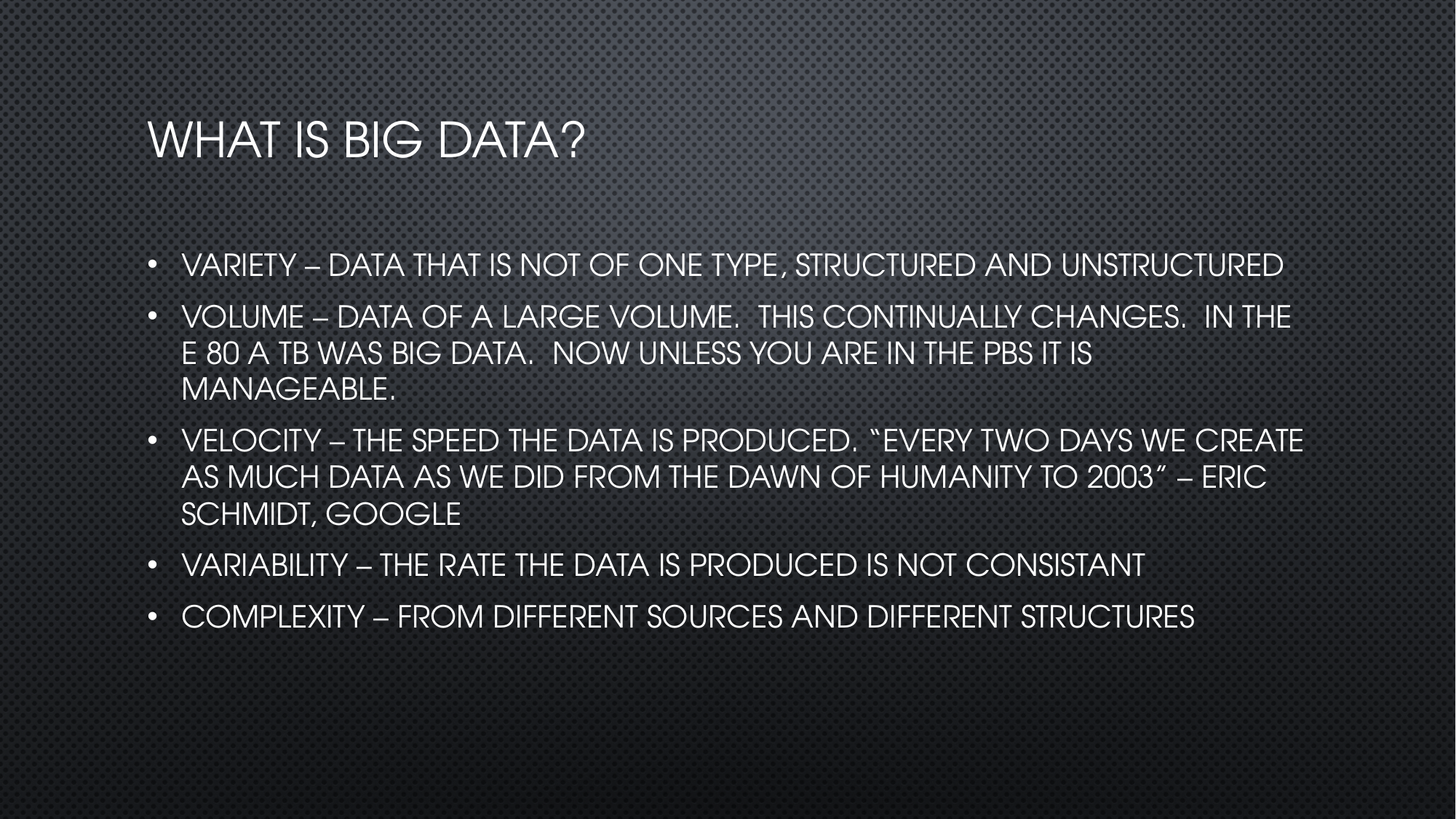

# What is Big Data?
Variety – Data that is not of one type, Structured and unstructured
Volume – Data of a large volume.  This continually changes.  IN the e 80 a TB was big data.  Now unless you are in the PBs it is manageable.
Velocity – The speed the data is produced. “Every Two Days we Create as much DATA as we did from the dawn of humanity to 2003” – Eric Schmidt, Google
Variability – The rate the Data is Produced is not Consistant
Complexity – From different sources and Different Structures